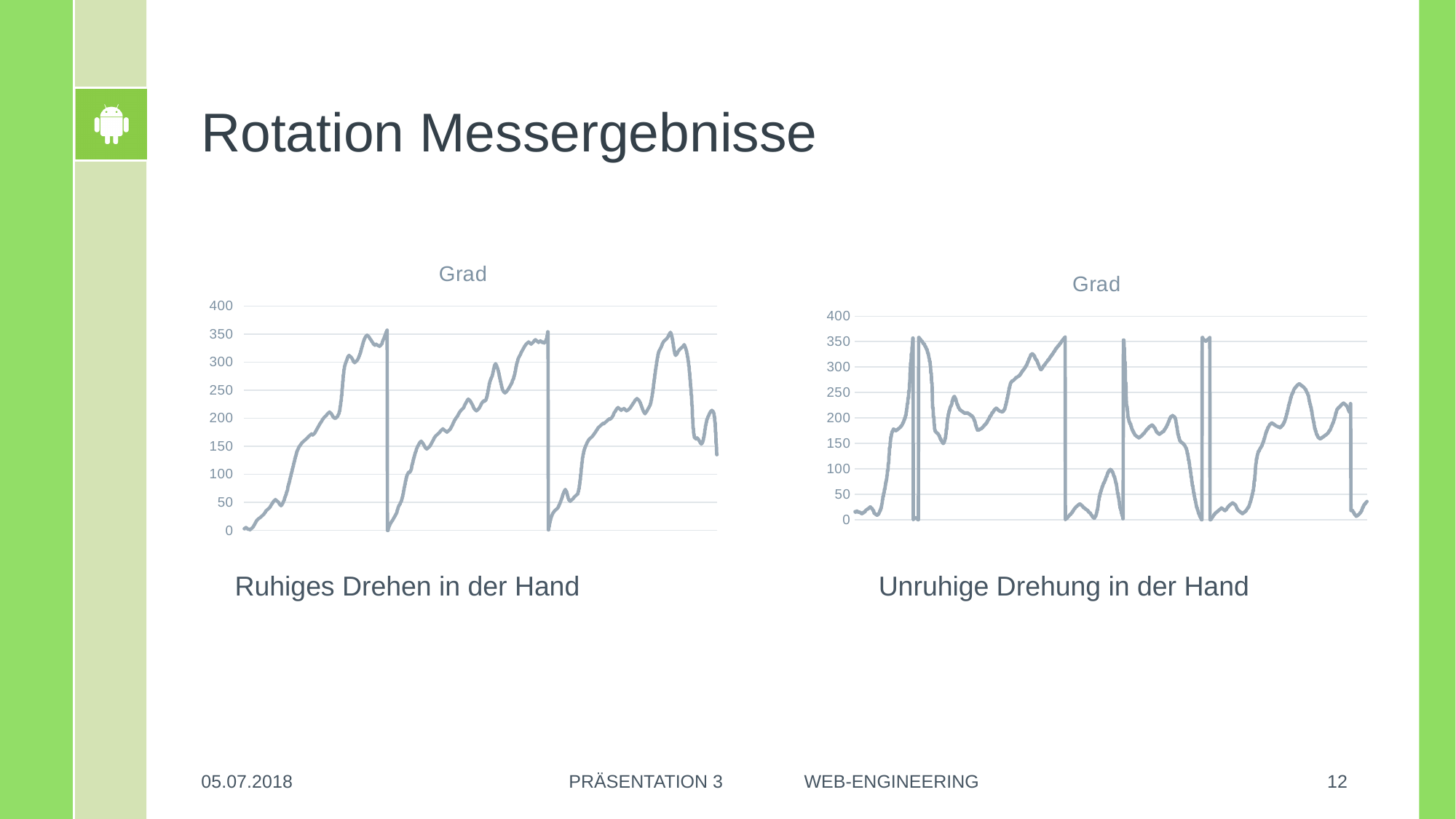

# Rotation Messergebnisse

### Chart:

| Category | Grad |
|---|---|

### Chart: Grad

| Category |  |
|---|---|
Ruhiges Drehen in der Hand
Unruhige Drehung in der Hand
05.07.2018
12
Präsentation 3                Web-Engineering